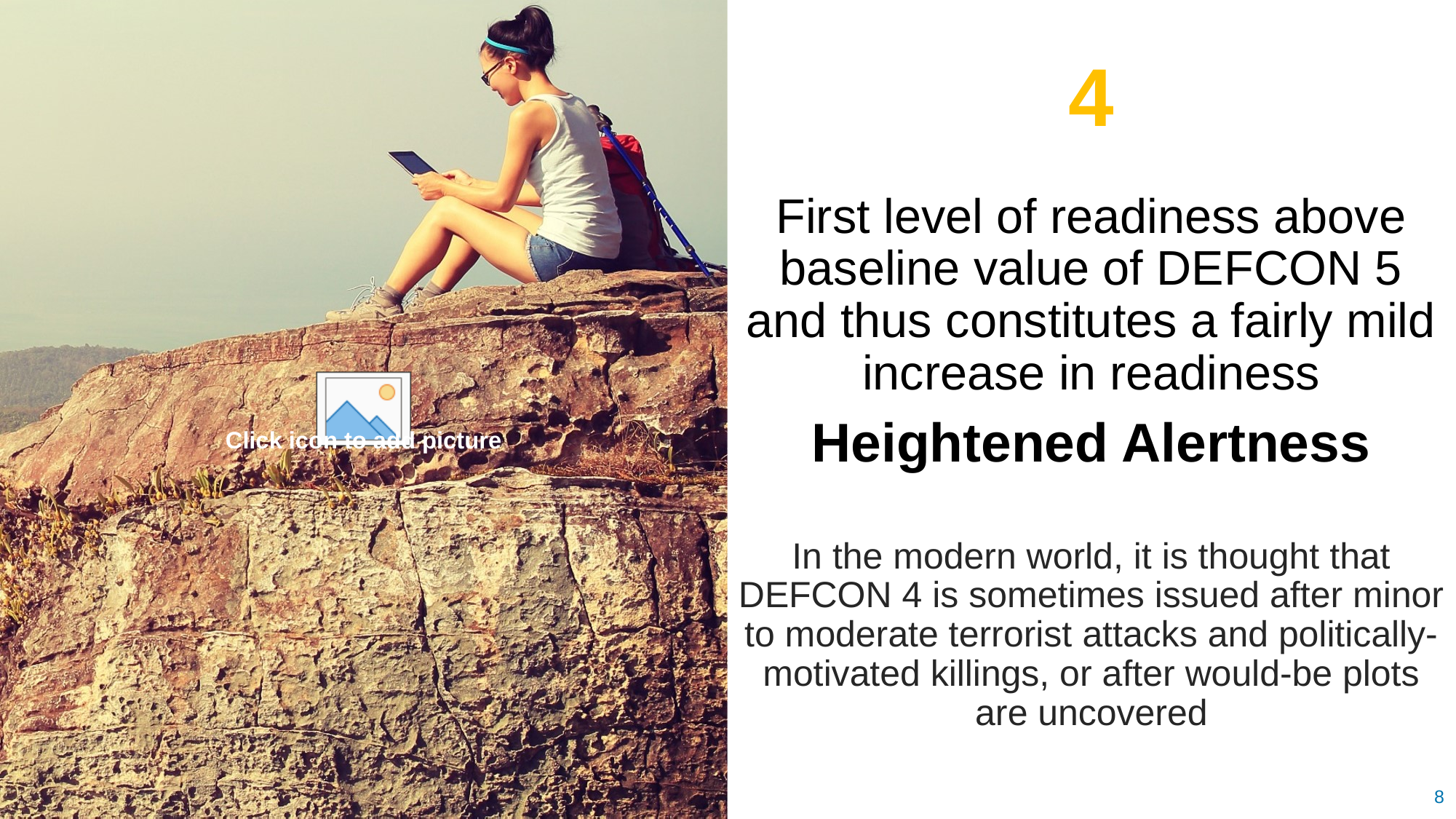

4
First level of readiness above baseline value of DEFCON 5 and thus constitutes a fairly mild increase in readiness
Heightened Alertness
In the modern world, it is thought that DEFCON 4 is sometimes issued after minor to moderate terrorist attacks and politically-motivated killings, or after would-be plots are uncovered
8